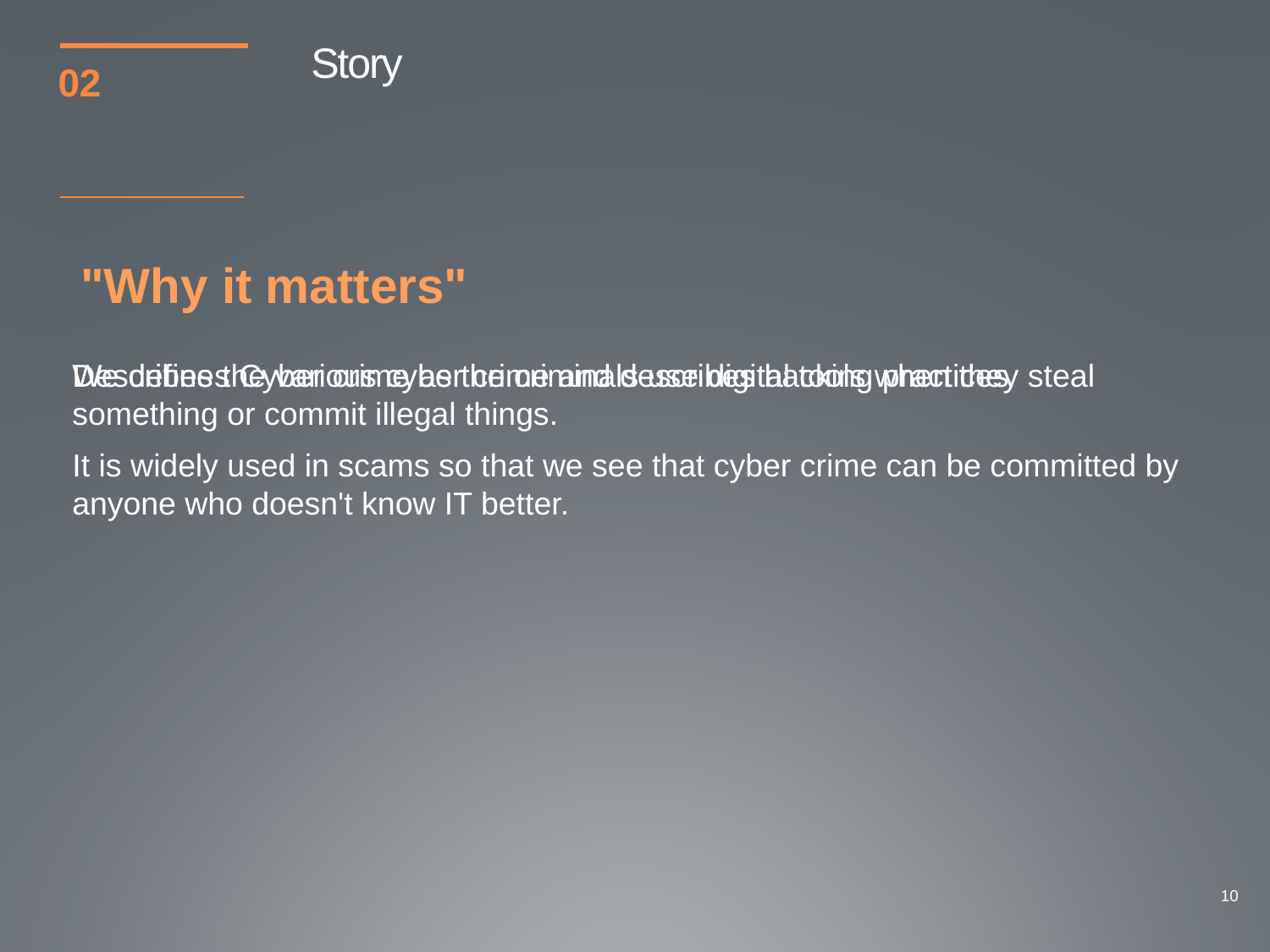

Story
02
"Why it matters"
We defines Cyber crime as the criminals use digital tools when they steal something or commit illegal things.
Describes the various cyber crime and describes hacking practices
It is widely used in scams so that we see that cyber crime can be committed by anyone who doesn't know IT better.